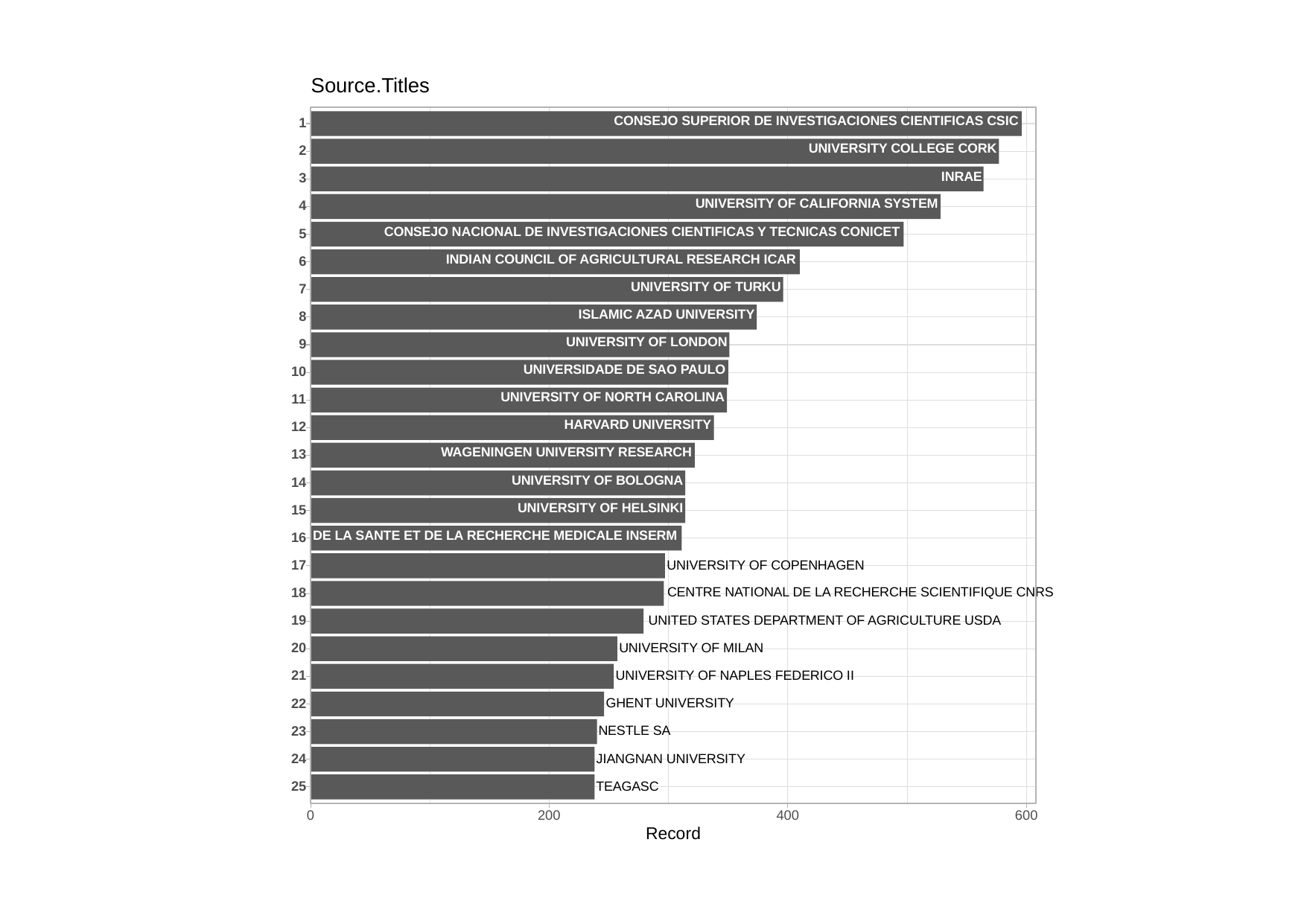

Source.Titles

CONSEJO SUPERIOR DE INVESTIGACIONES CIENTIFICAS CSIC
1

UNIVERSITY COLLEGE CORK
2

INRAE
3

UNIVERSITY OF CALIFORNIA SYSTEM
4

CONSEJO NACIONAL DE INVESTIGACIONES CIENTIFICAS Y TECNICAS CONICET
5

INDIAN COUNCIL OF AGRICULTURAL RESEARCH ICAR
6

UNIVERSITY OF TURKU
7

ISLAMIC AZAD UNIVERSITY
8

UNIVERSITY OF LONDON
9

UNIVERSIDADE DE SAO PAULO
10

UNIVERSITY OF NORTH CAROLINA
11

HARVARD UNIVERSITY
12

WAGENINGEN UNIVERSITY RESEARCH
13

UNIVERSITY OF BOLOGNA
14

UNIVERSITY OF HELSINKI
15

INSTITUT NATIONAL DE LA SANTE ET DE LA RECHERCHE MEDICALE INSERM
16

UNIVERSITY OF COPENHAGEN
17

CENTRE NATIONAL DE LA RECHERCHE SCIENTIFIQUE CNRS
18

19
UNITED STATES DEPARTMENT OF AGRICULTURE USDA

20
UNIVERSITY OF MILAN

UNIVERSITY OF NAPLES FEDERICO II
21

GHENT UNIVERSITY
22

23
NESTLE SA

JIANGNAN UNIVERSITY
24

25
TEAGASC

0
200
400
600
Record